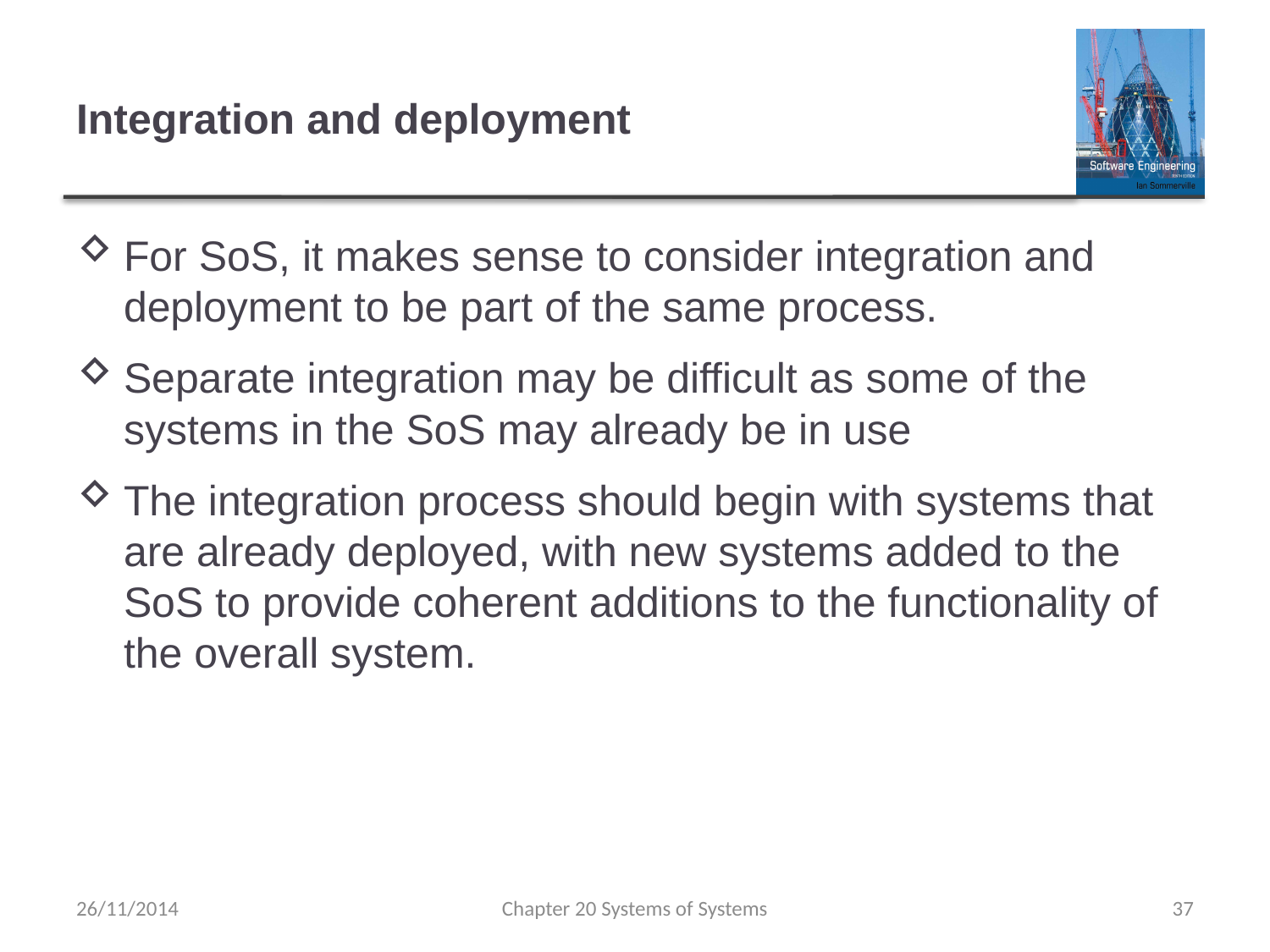

# Integration and deployment
For SoS, it makes sense to consider integration and deployment to be part of the same process.
Separate integration may be difficult as some of the systems in the SoS may already be in use
The integration process should begin with systems that are already deployed, with new systems added to the SoS to provide coherent additions to the functionality of the overall system.
26/11/2014
Chapter 20 Systems of Systems
37